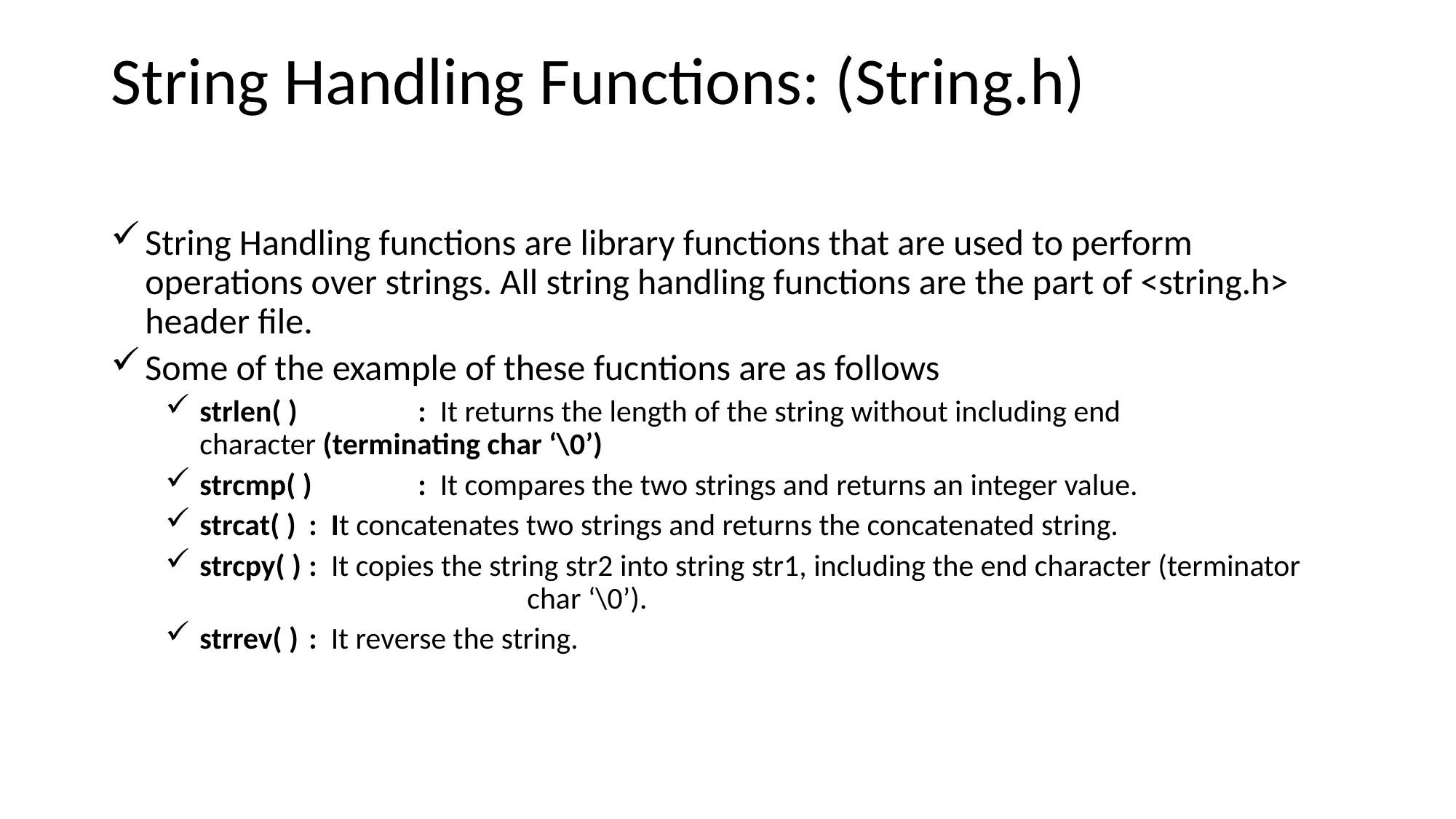

# String Handling Functions: (String.h)
String Handling functions are library functions that are used to perform operations over strings. All string handling functions are the part of <string.h> header file.
Some of the example of these fucntions are as follows
strlen( )  	:  It returns the length of the string without including end character (terminating char ‘\0’)
strcmp( )	:  It compares the two strings and returns an integer value.
strcat( )	:  It concatenates two strings and returns the concatenated string.
strcpy( )	:  It copies the string str2 into string str1, including the end character (terminator 			char ‘\0’).
strrev( )	:  It reverse the string.